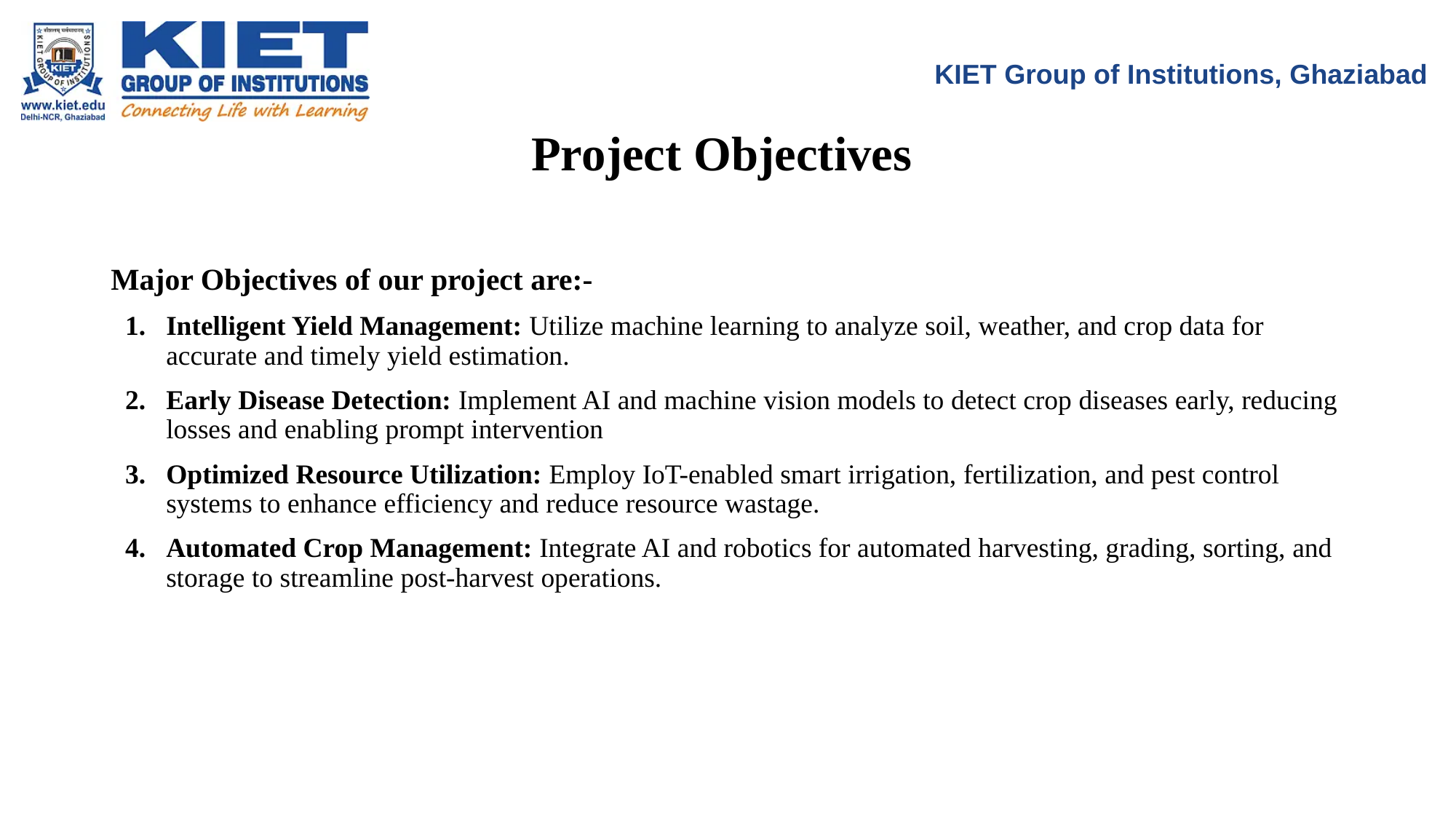

KIET Group of Institutions, Ghaziabad
Project Objectives
Major Objectives of our project are:-
Intelligent Yield Management: Utilize machine learning to analyze soil, weather, and crop data for accurate and timely yield estimation.
Early Disease Detection: Implement AI and machine vision models to detect crop diseases early, reducing losses and enabling prompt intervention
Optimized Resource Utilization: Employ IoT-enabled smart irrigation, fertilization, and pest control systems to enhance efficiency and reduce resource wastage.
Automated Crop Management: Integrate AI and robotics for automated harvesting, grading, sorting, and storage to streamline post-harvest operations.